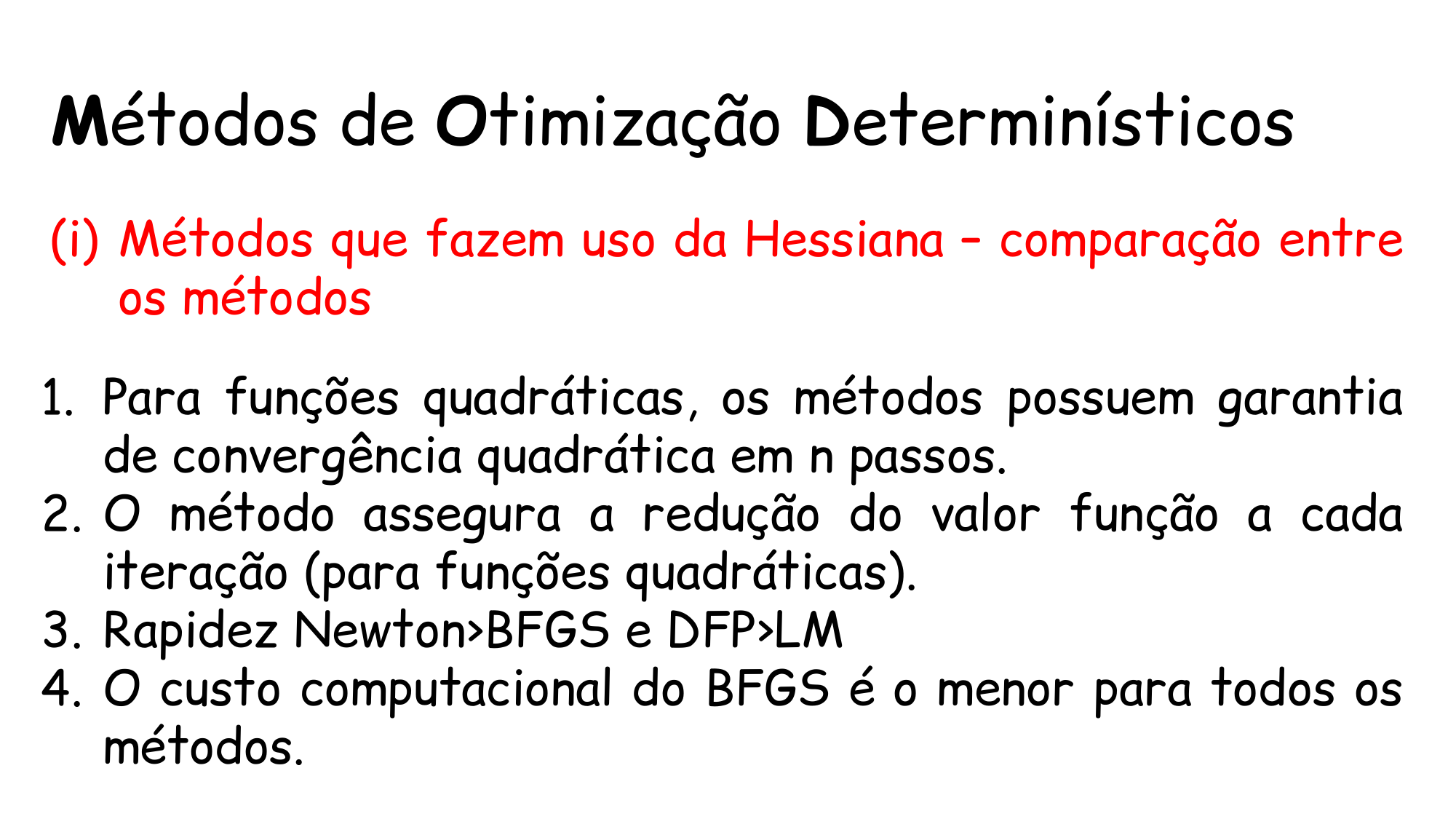

# Métodos de Otimização Determinísticos
Métodos que fazem uso da Hessiana – comparação entre os métodos
Para funções quadráticas, os métodos possuem garantia de convergência quadrática em n passos.
O método assegura a redução do valor função a cada iteração (para funções quadráticas).
Rapidez Newton>BFGS e DFP>LM
O custo computacional do BFGS é o menor para todos os métodos.